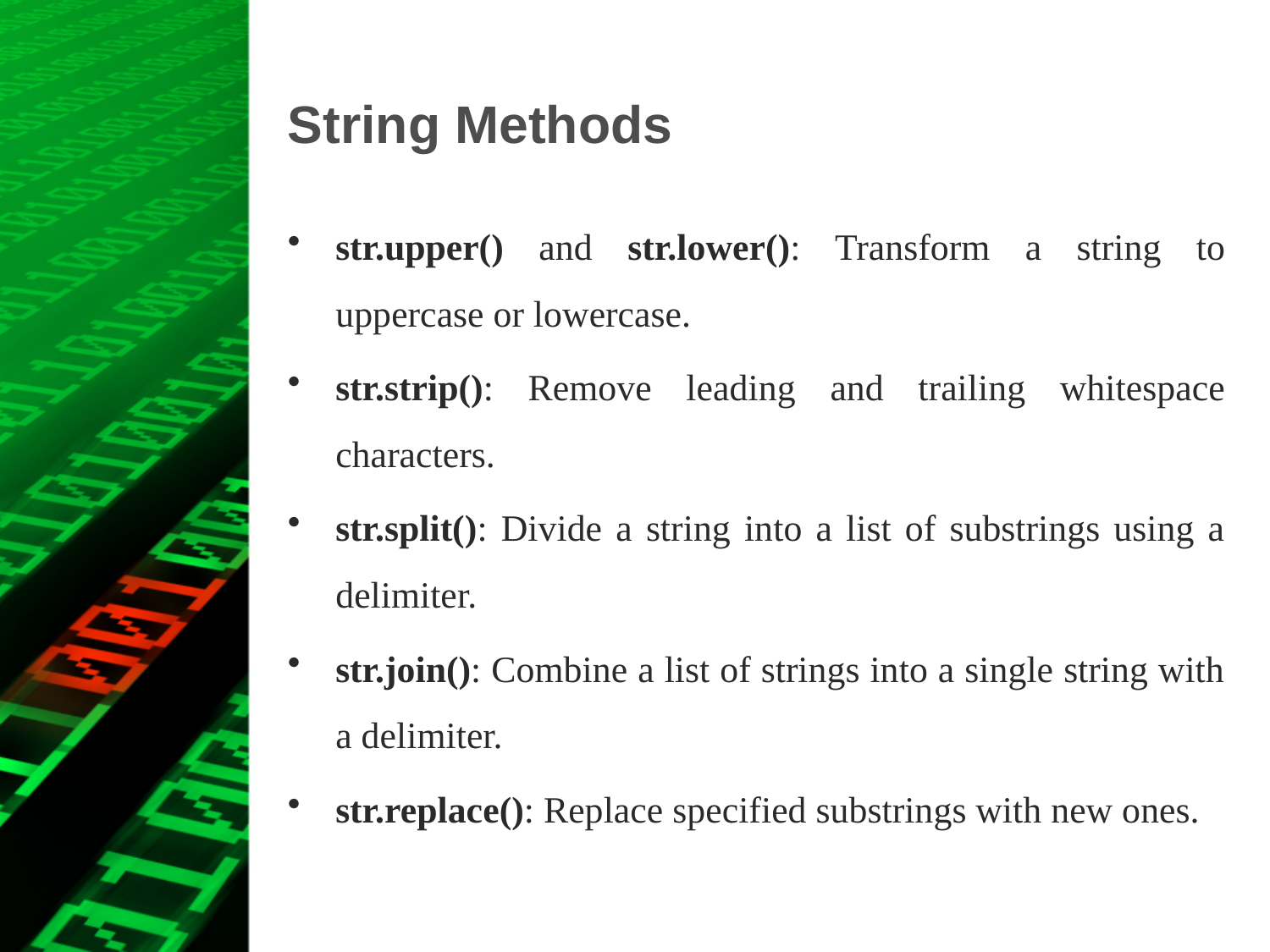

# String Methods
str.upper() and str.lower(): Transform a string to uppercase or lowercase.
str.strip(): Remove leading and trailing whitespace characters.
str.split(): Divide a string into a list of substrings using a delimiter.
str.join(): Combine a list of strings into a single string with a delimiter.
str.replace(): Replace specified substrings with new ones.